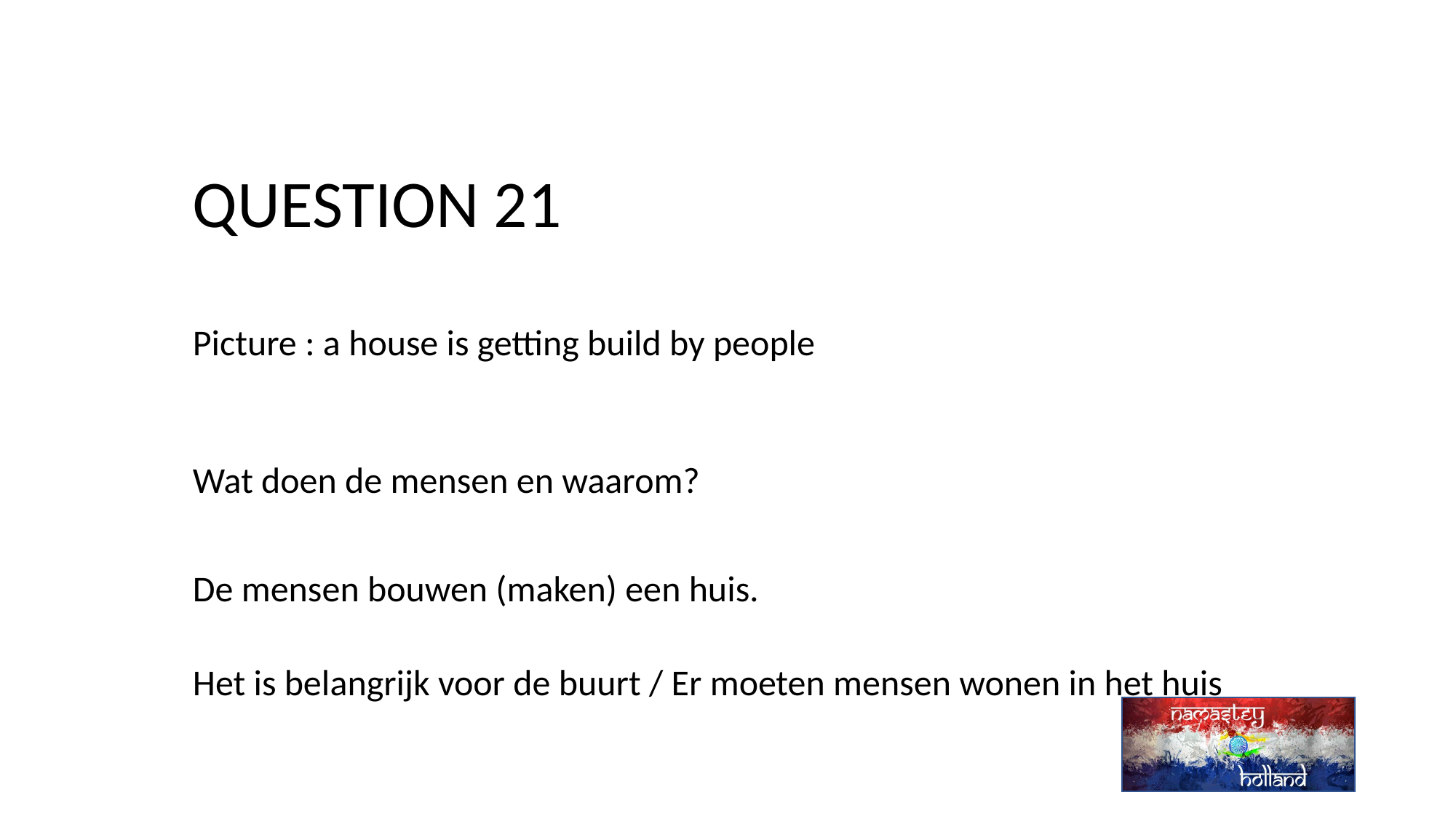

# QUESTION 21
Picture : a house is getting build by people
Wat doen de mensen en waarom?

De mensen bouwen (maken) een huis.
Het is belangrijk voor de buurt / Er moeten mensen wonen in het huis